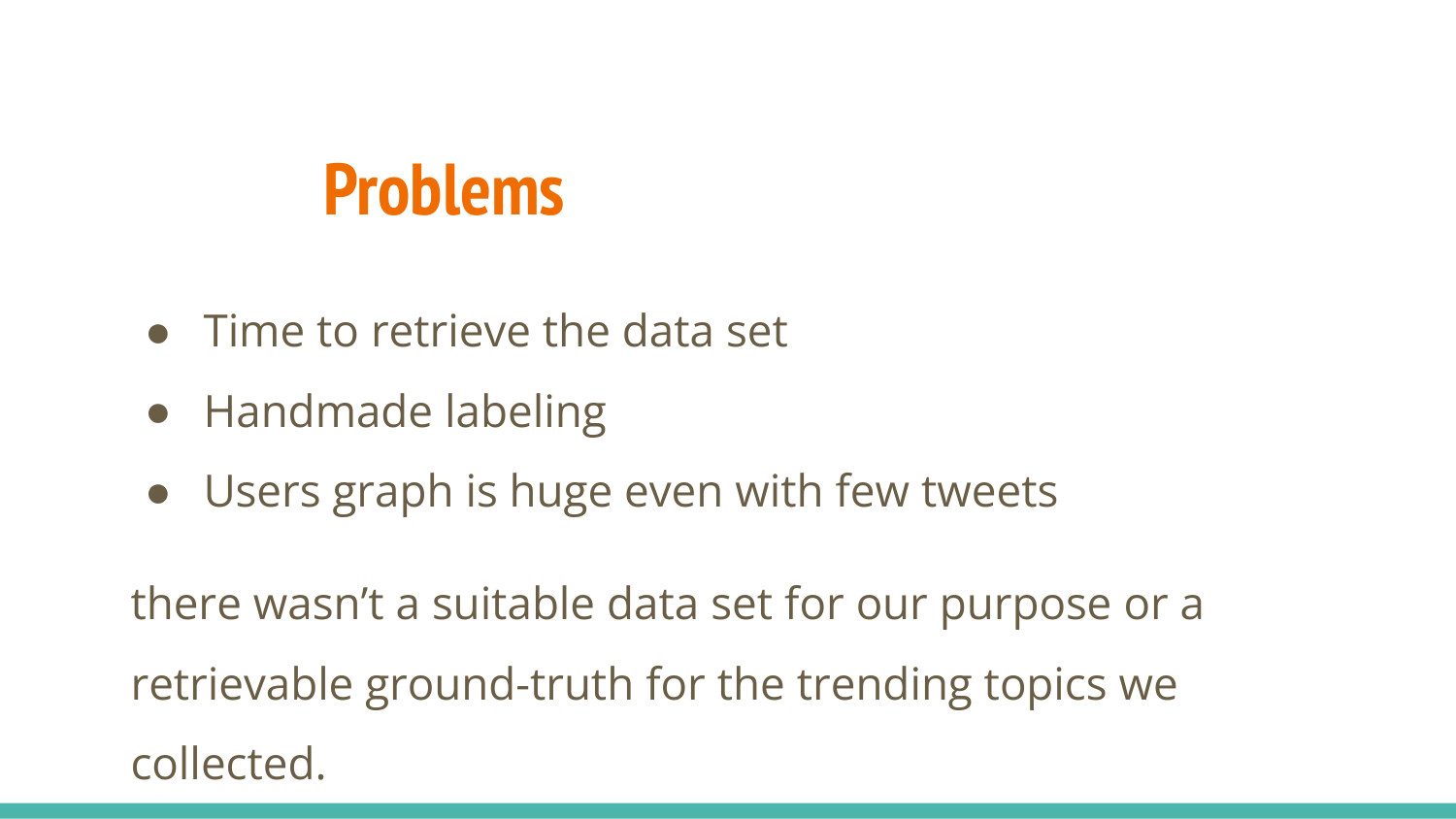

# Problems
Time to retrieve the data set
Handmade labeling
Users graph is huge even with few tweets
there wasn’t a suitable data set for our purpose or a retrievable ground-truth for the trending topics we collected.